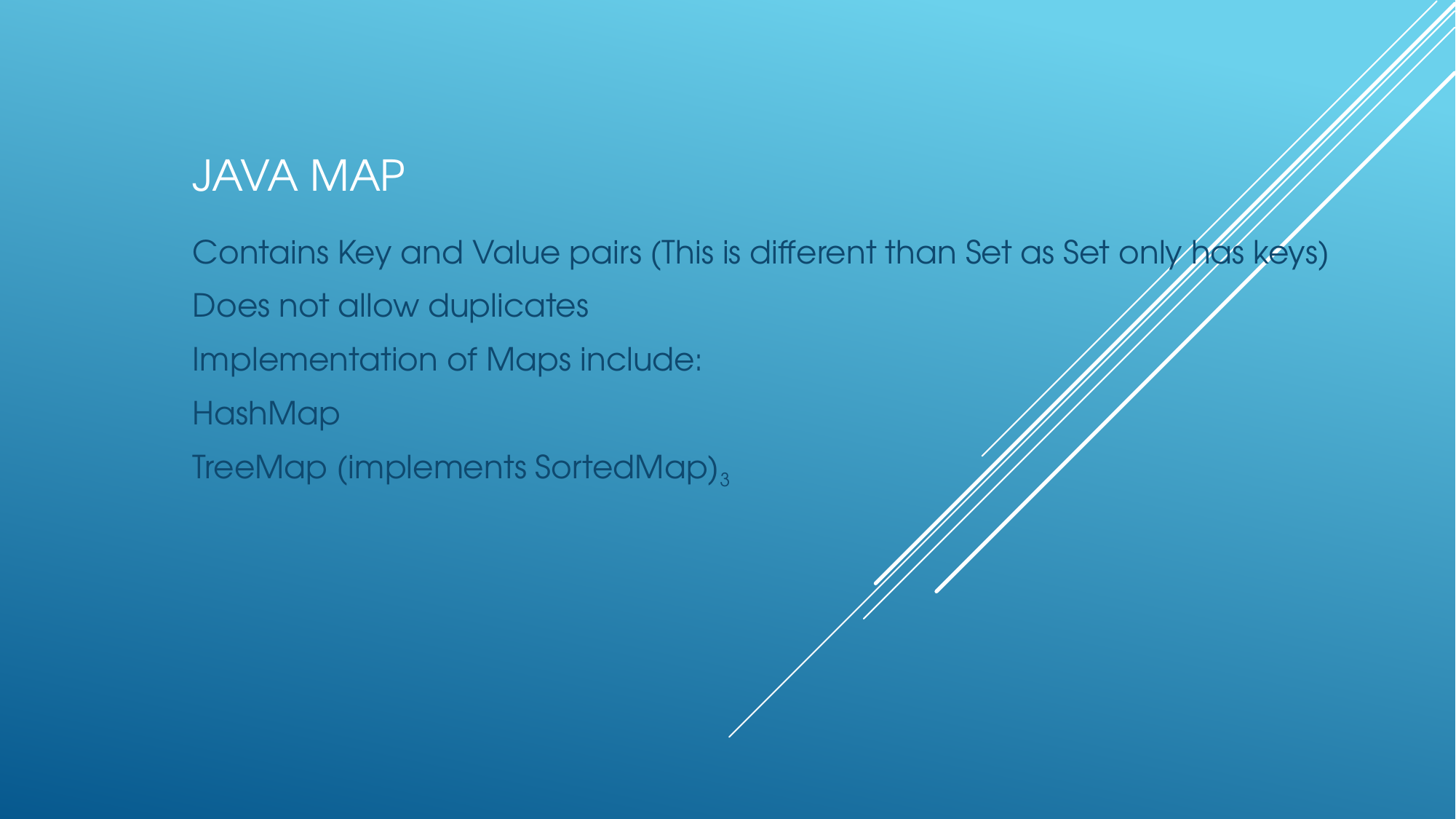

# Java Map
Contains Key and Value pairs (This is different than Set as Set only has keys)
Does not allow duplicates
Implementation of Maps include:
HashMap
TreeMap (implements SortedMap)3